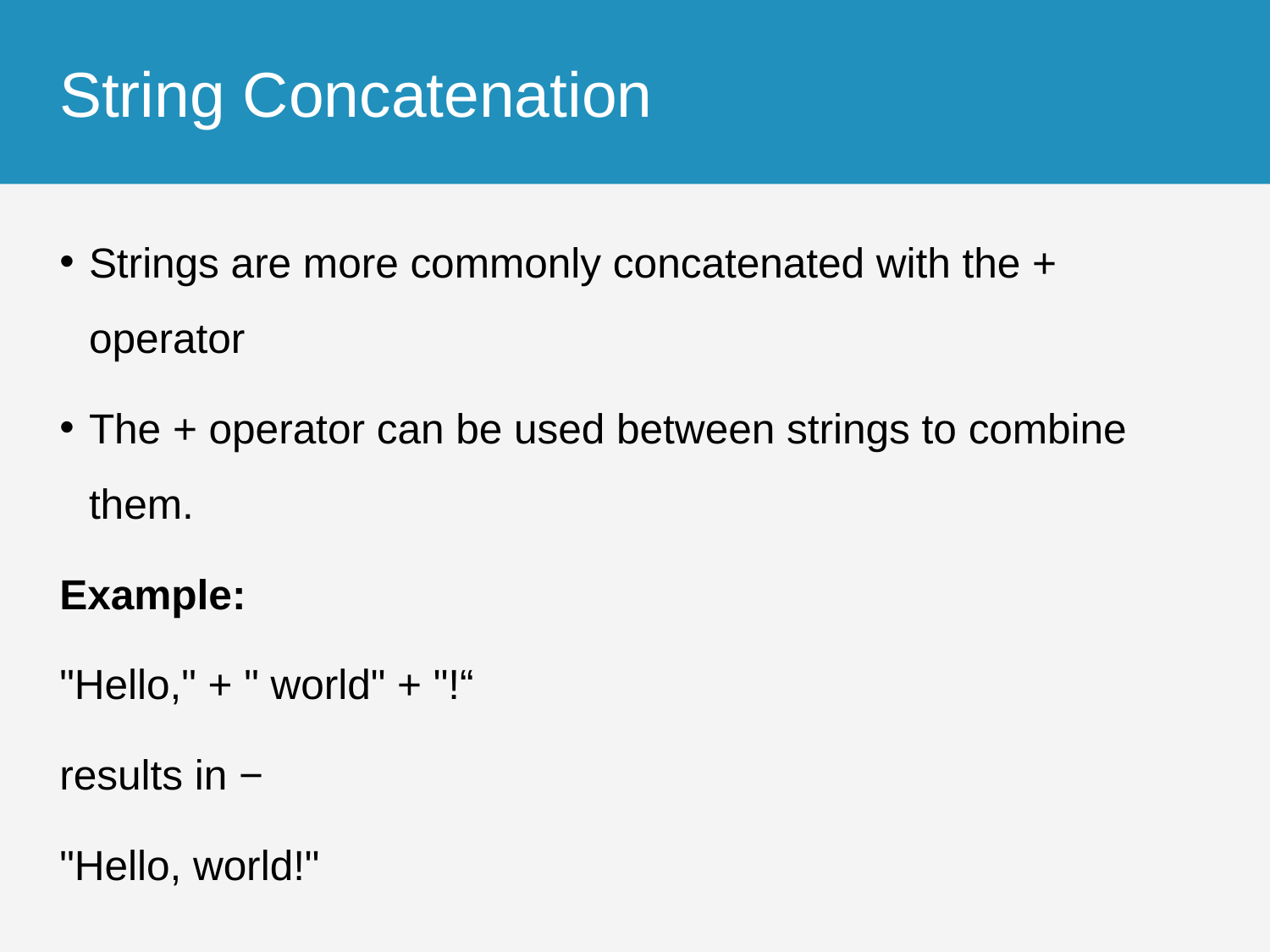

# String Concatenation
Strings are more commonly concatenated with the + operator
The + operator can be used between strings to combine them.
Example:
"Hello," + " world" + "!“
results in −
"Hello, world!"